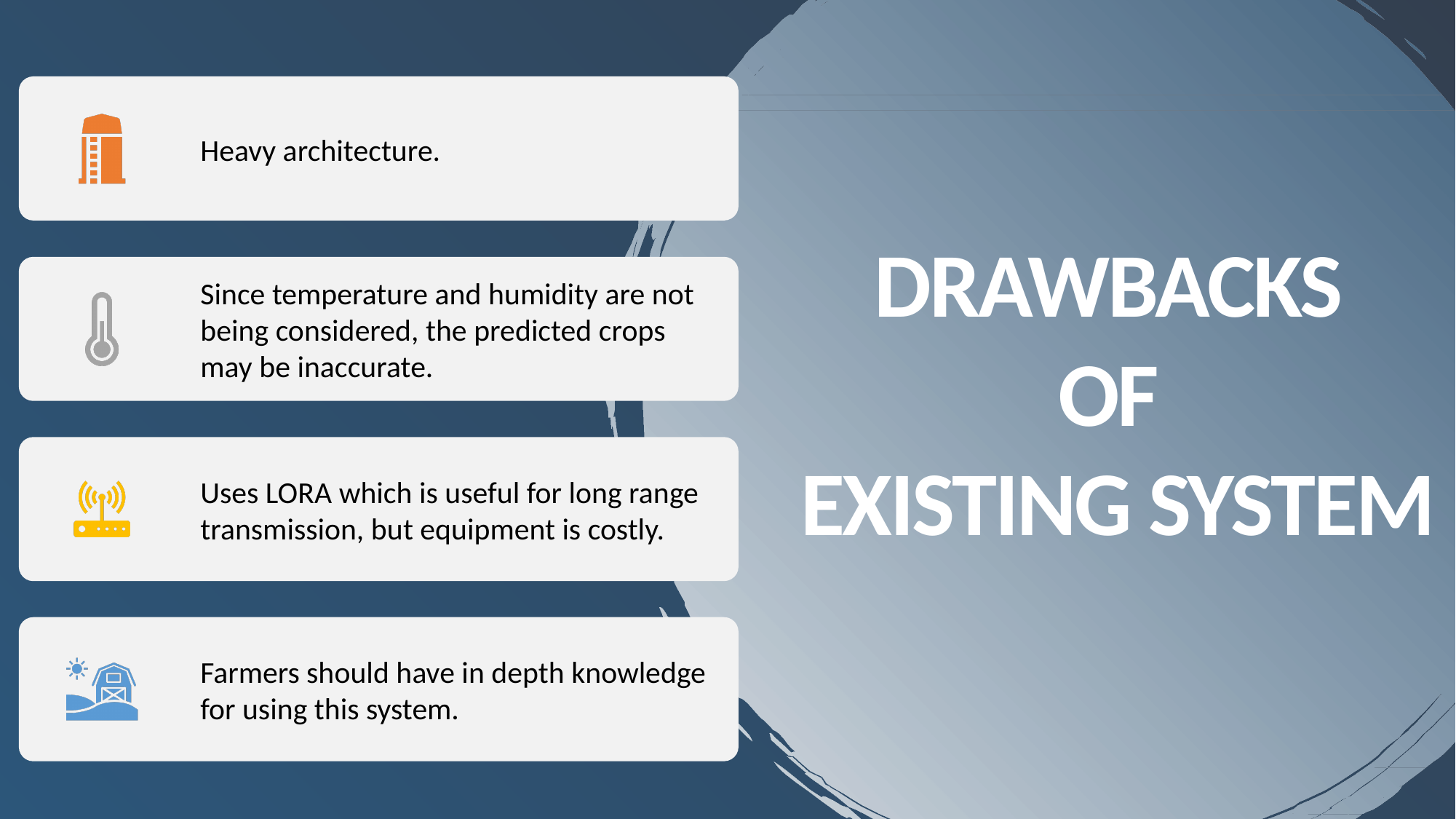

Heavy architecture.
Since temperature and humidity are not being considered, the predicted crops may be inaccurate.
Uses LORA which is useful for long range transmission, but equipment is costly.
Farmers should have in depth knowledge for using this system.
# DRAWBACKS OF EXISTING SYSTEM